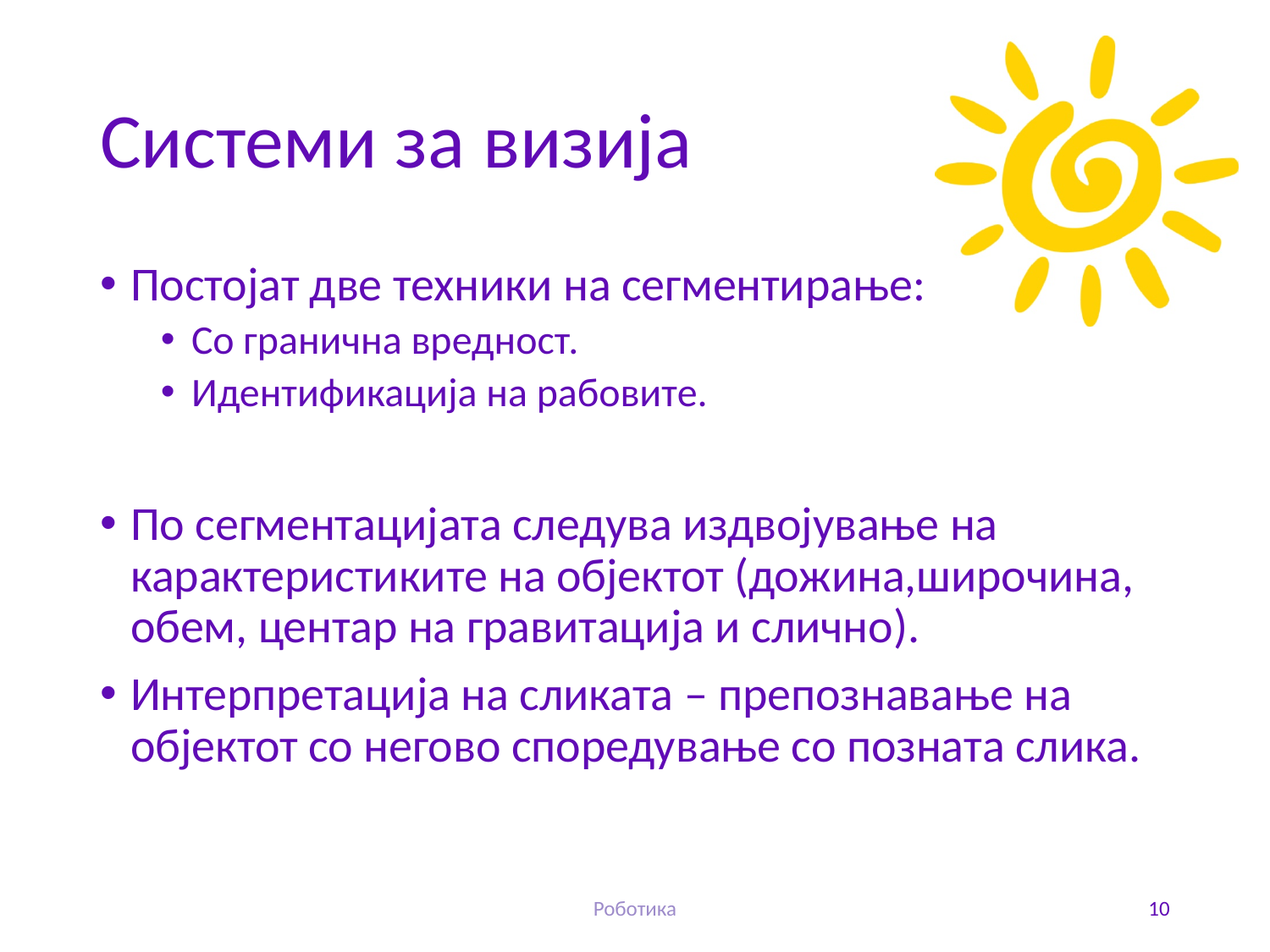

# Системи за визија
Постојат две техники на сегментирање:
Со гранична вредност.
Идентификација на рабовите.

По сегментацијата следува издвојување на карактеристиките на објектот (дожина,широчина, обем, центар на гравитација и слично).
Интерпретација на сликата – препознавање на објектот со негово споредување со позната слика.

Роботика
10